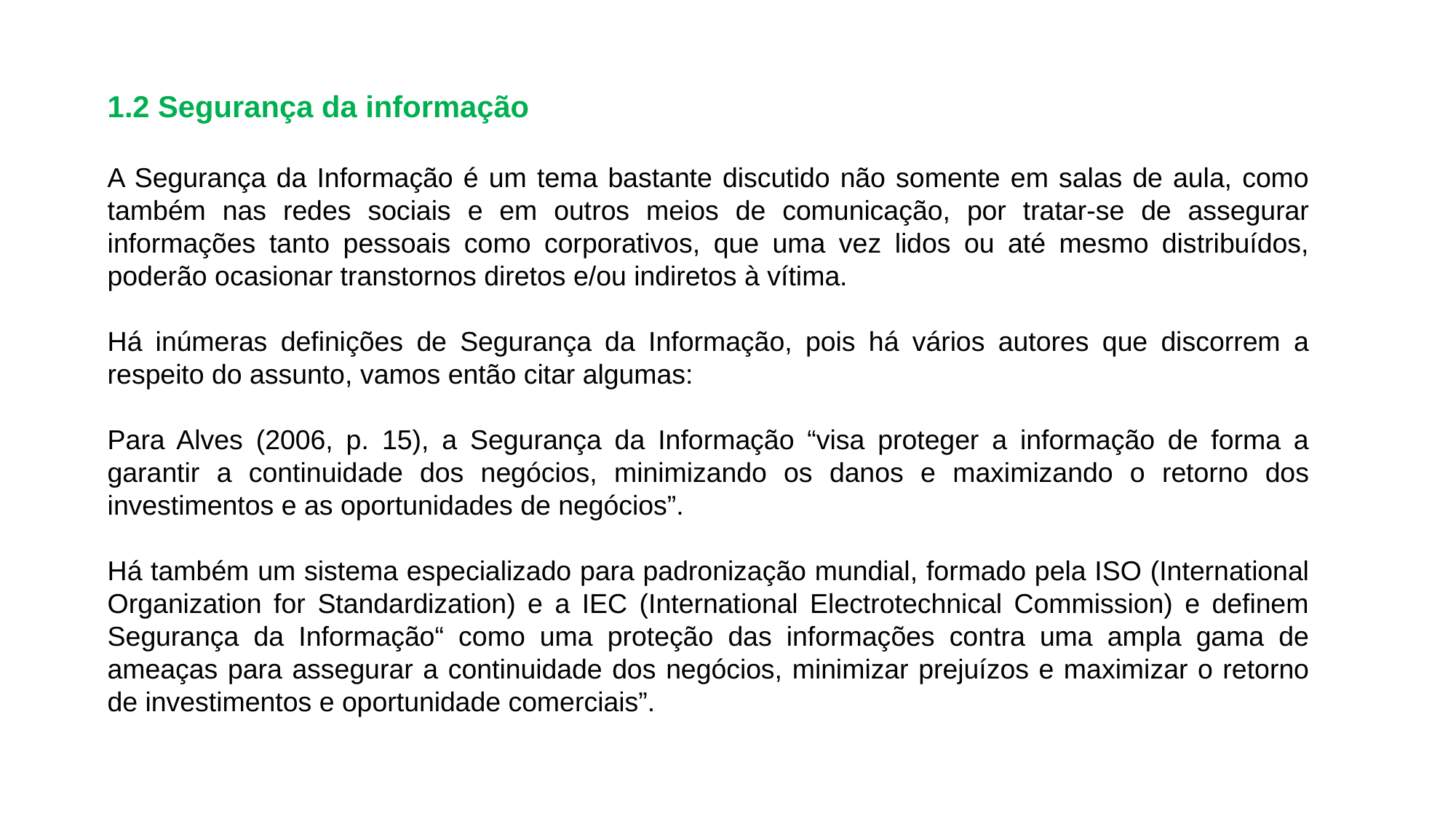

1.2 Segurança da informação

A Segurança da Informação é um tema bastante discutido não somente em salas de aula, como também nas redes sociais e em outros meios de comunicação, por tratar-se de assegurar informações tanto pessoais como corporativos, que uma vez lidos ou até mesmo distribuídos, poderão ocasionar transtornos diretos e/ou indiretos à vítima.

Há inúmeras definições de Segurança da Informação, pois há vários autores que discorrem a respeito do assunto, vamos então citar algumas:

Para Alves (2006, p. 15), a Segurança da Informação “visa proteger a informação de forma a garantir a continuidade dos negócios, minimizando os danos e maximizando o retorno dos investimentos e as oportunidades de negócios”.

Há também um sistema especializado para padronização mundial, formado pela ISO (International Organization for Standardization) e a IEC (International Electrotechnical Commission) e definem Segurança da Informação“ como uma proteção das informações contra uma ampla gama de ameaças para assegurar a continuidade dos negócios, minimizar prejuízos e maximizar o retorno de investimentos e oportunidade comerciais”.